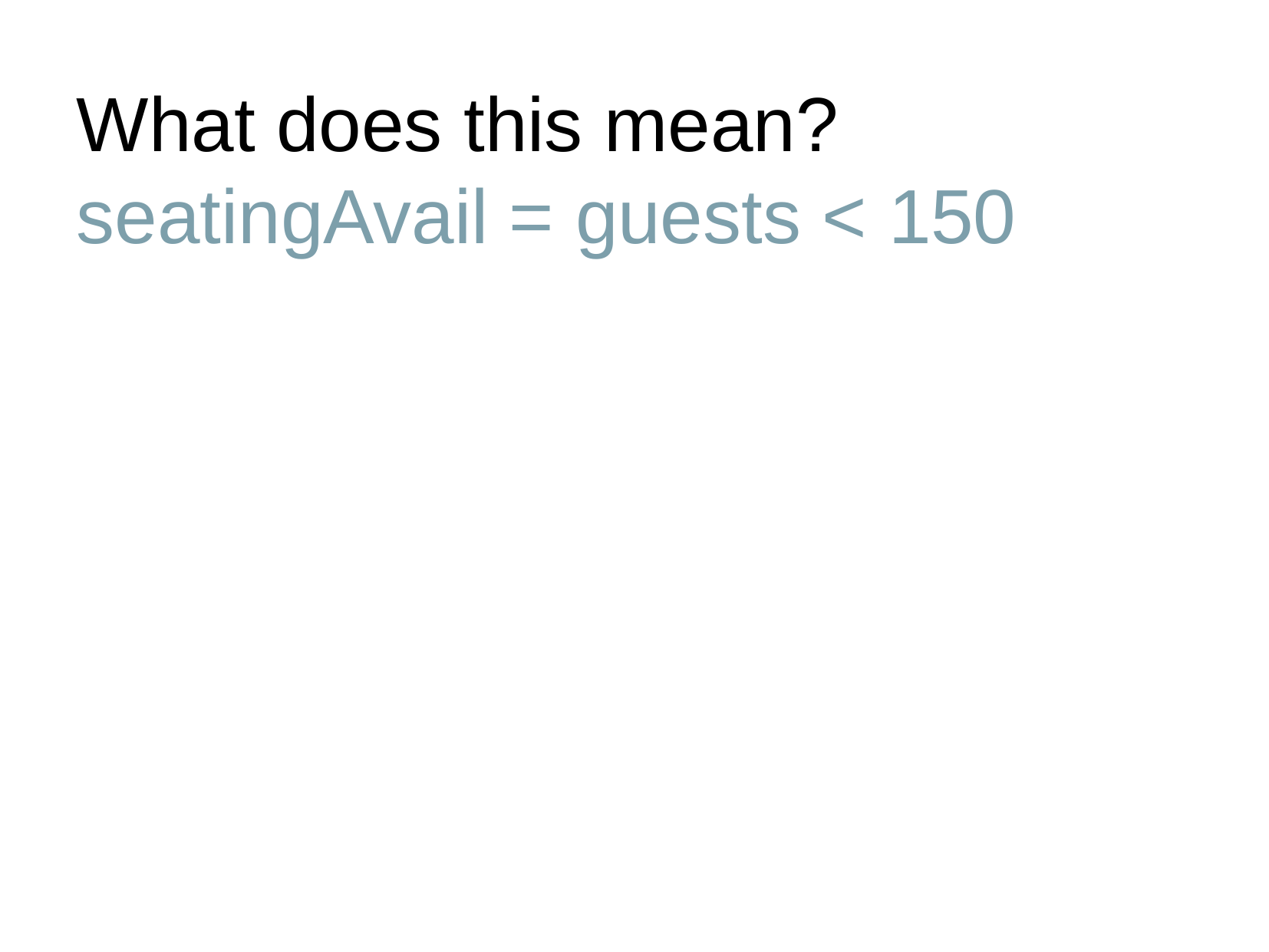

What does this mean?
seatingAvail = guests < 150